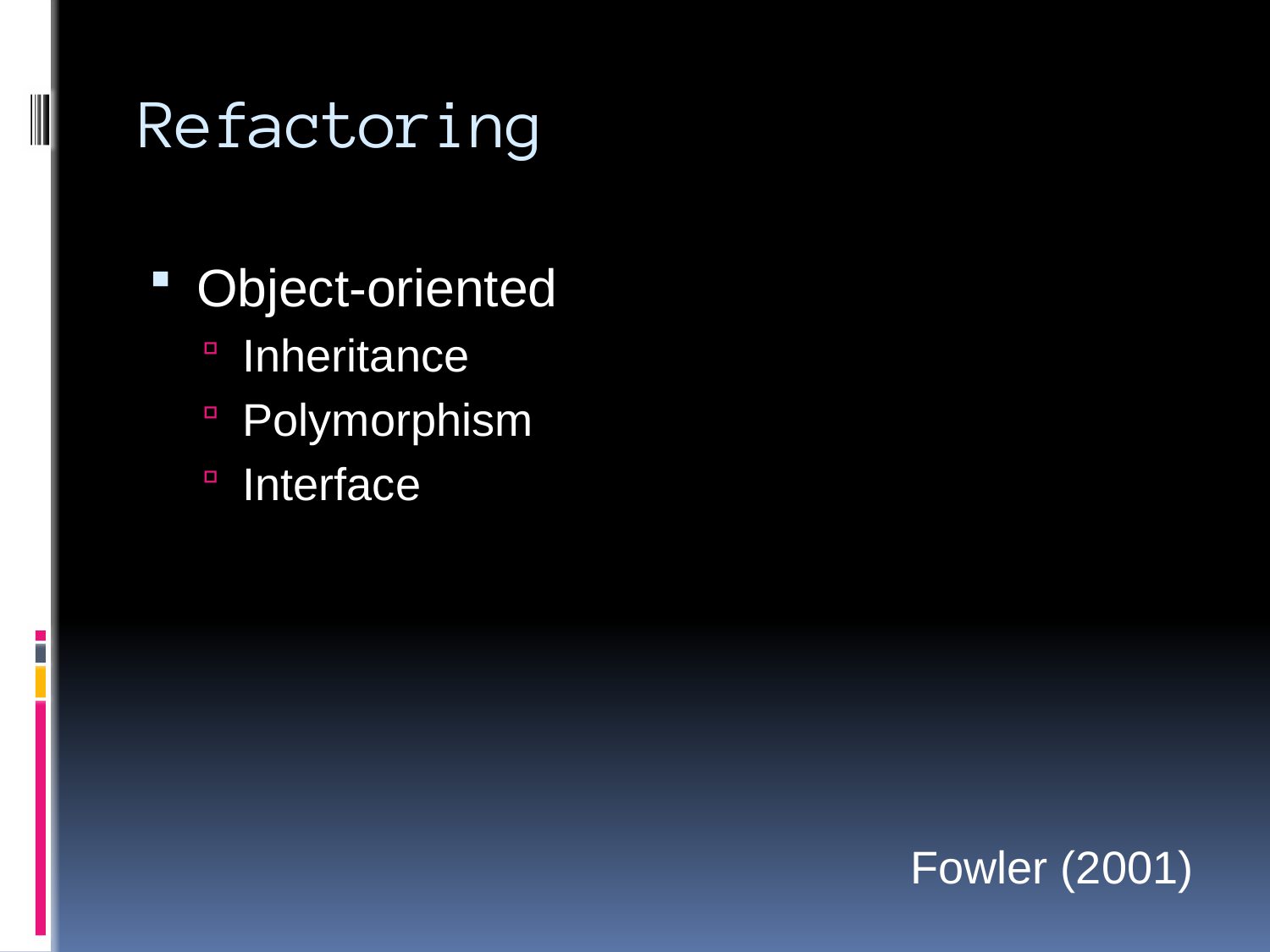

# Refactoring
Object-oriented
Inheritance
Polymorphism
Interface

Fowler (2001)